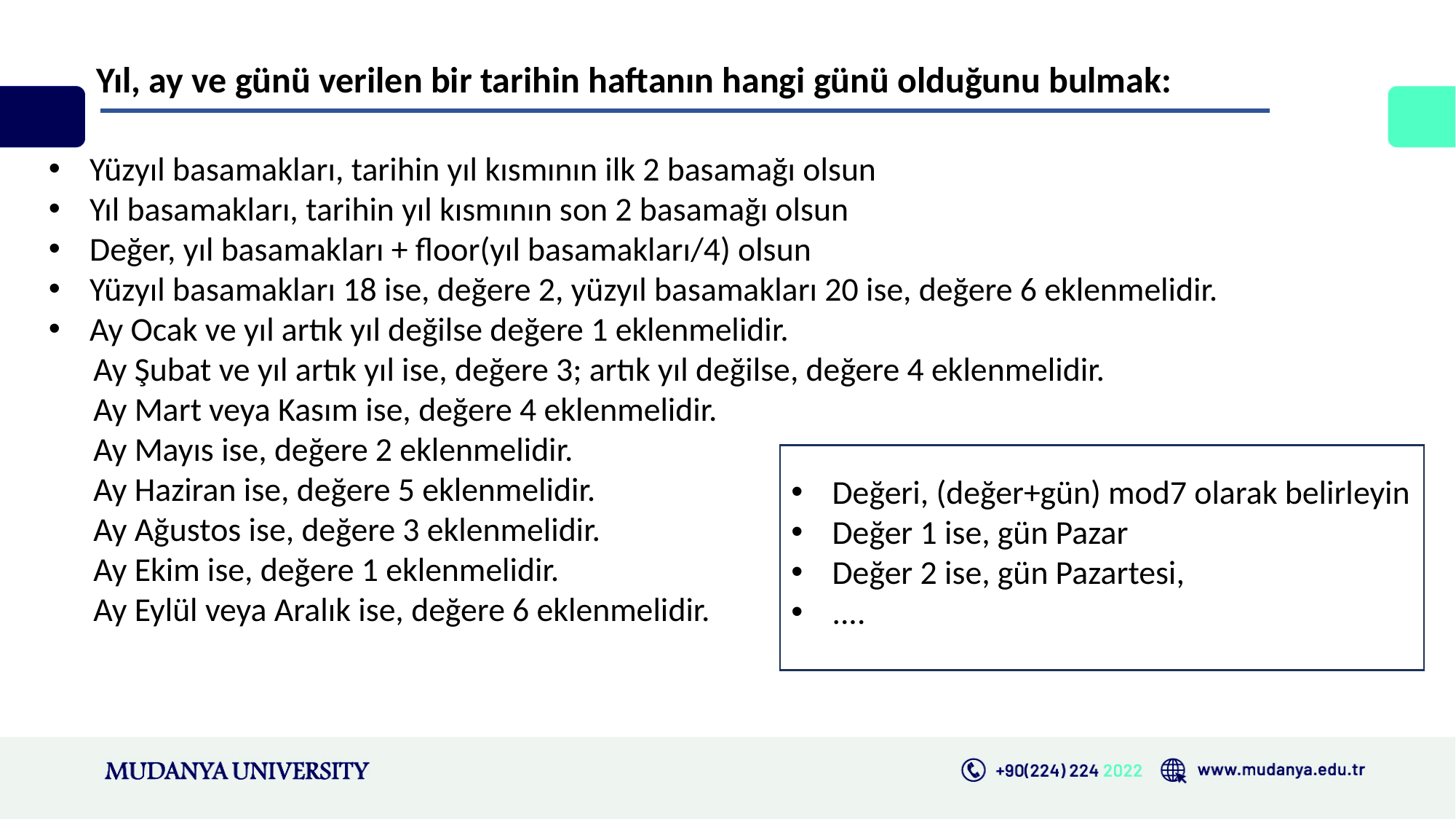

Yıl, ay ve günü verilen bir tarihin haftanın hangi günü olduğunu bulmak:
Yüzyıl basamakları, tarihin yıl kısmının ilk 2 basamağı olsun
Yıl basamakları, tarihin yıl kısmının son 2 basamağı olsun
Değer, yıl basamakları + floor(yıl basamakları/4) olsun
Yüzyıl basamakları 18 ise, değere 2, yüzyıl basamakları 20 ise, değere 6 eklenmelidir.
Ay Ocak ve yıl artık yıl değilse değere 1 eklenmelidir.
      Ay Şubat ve yıl artık yıl ise, değere 3; artık yıl değilse, değere 4 eklenmelidir.
      Ay Mart veya Kasım ise, değere 4 eklenmelidir.
      Ay Mayıs ise, değere 2 eklenmelidir.
      Ay Haziran ise, değere 5 eklenmelidir.
      Ay Ağustos ise, değere 3 eklenmelidir.
      Ay Ekim ise, değere 1 eklenmelidir.
      Ay Eylül veya Aralık ise, değere 6 eklenmelidir.

Değeri, (değer+gün) mod7 olarak belirleyin
Değer 1 ise, gün Pazar
Değer 2 ise, gün Pazartesi,
....